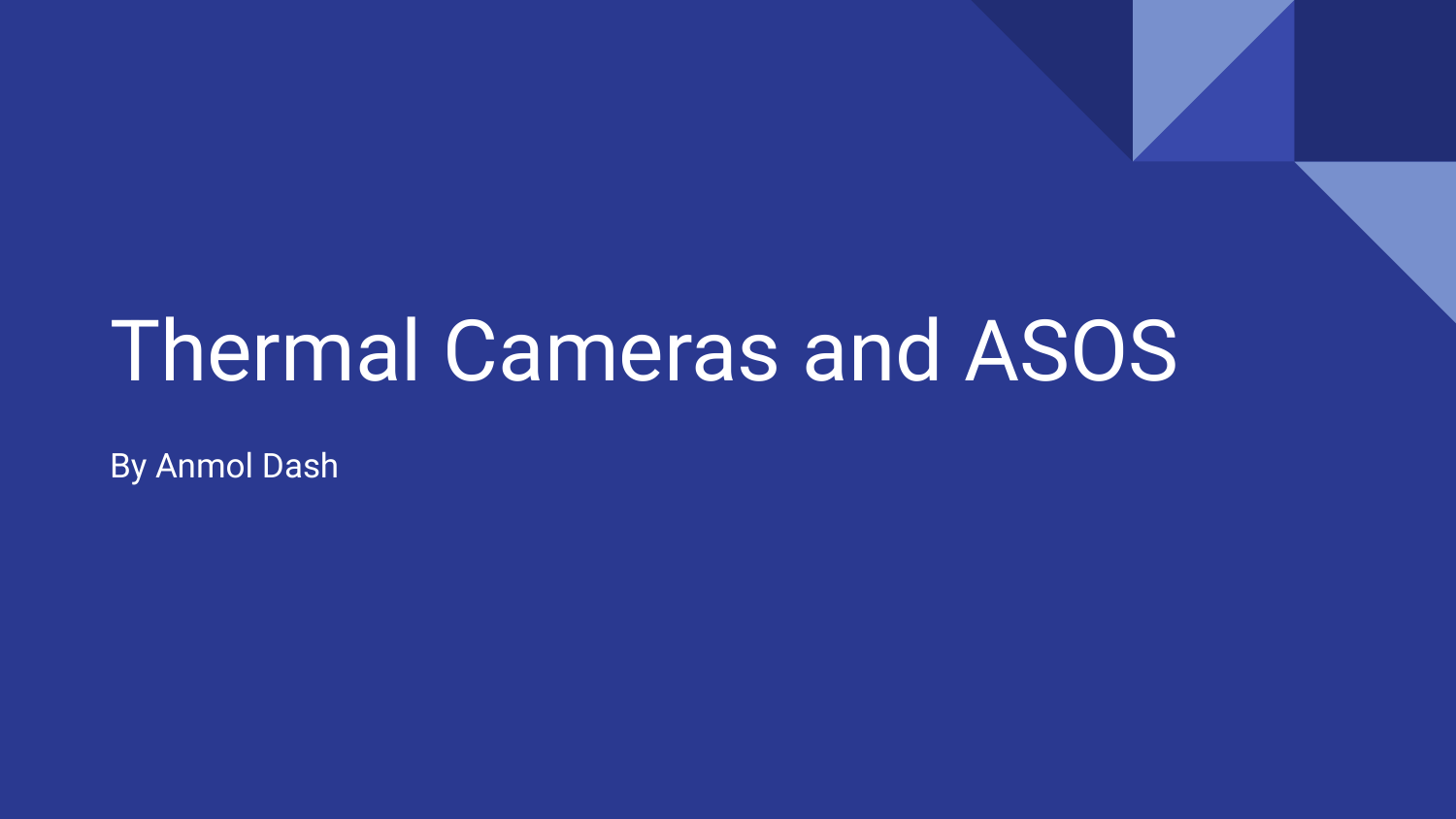

# Thermal Cameras and ASOS
By Anmol Dash